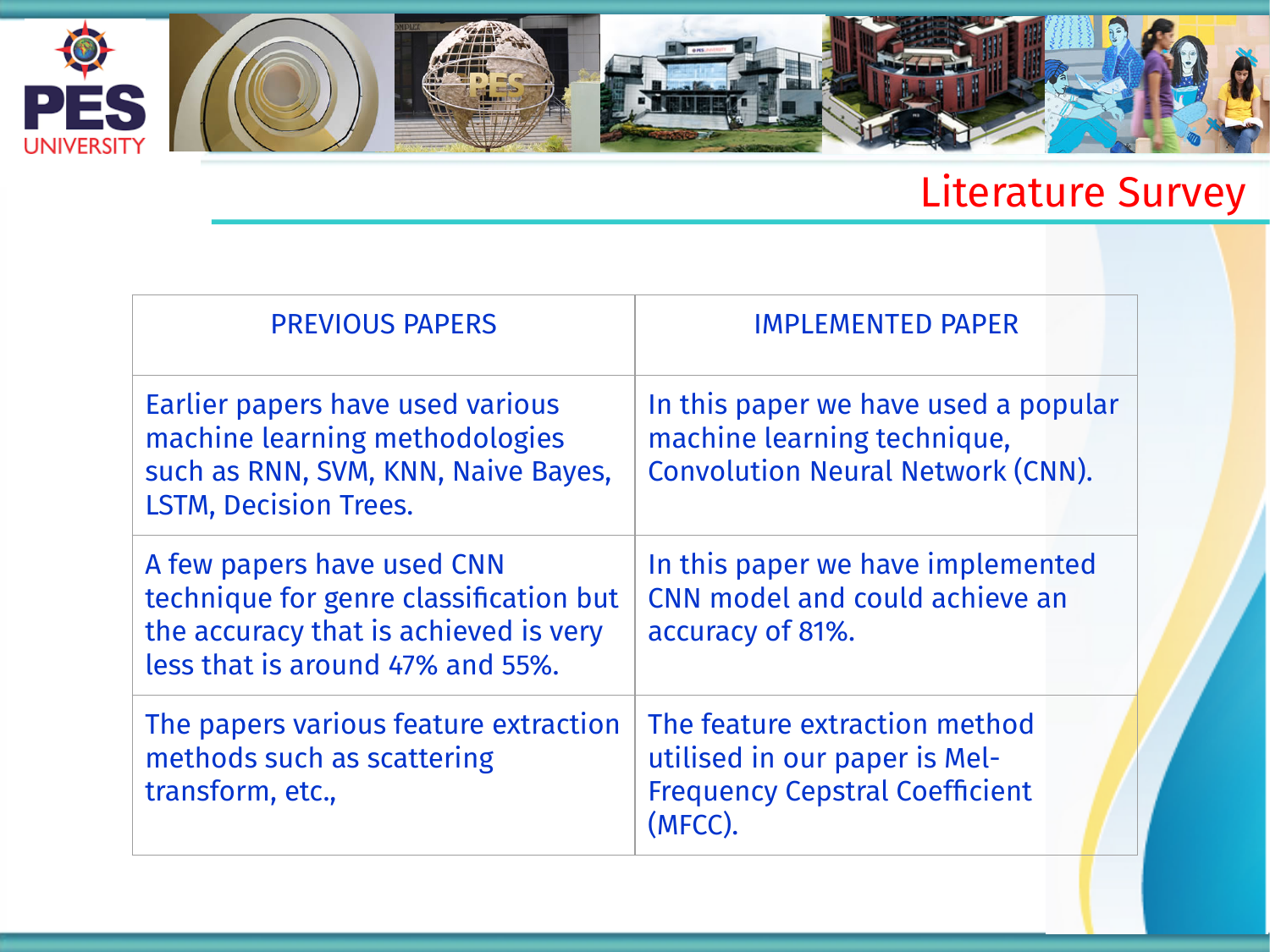

Literature Survey

| PREVIOUS PAPERS | IMPLEMENTED PAPER |
| --- | --- |
| Earlier papers have used various machine learning methodologies such as RNN, SVM, KNN, Naive Bayes, LSTM, Decision Trees. | In this paper we have used a popular machine learning technique, Convolution Neural Network (CNN). |
| A few papers have used CNN technique for genre classification but the accuracy that is achieved is very less that is around 47% and 55%. | In this paper we have implemented CNN model and could achieve an accuracy of 81%. |
| The papers various feature extraction methods such as scattering transform, etc., | The feature extraction method utilised in our paper is Mel-Frequency Cepstral Coefficient (MFCC). |